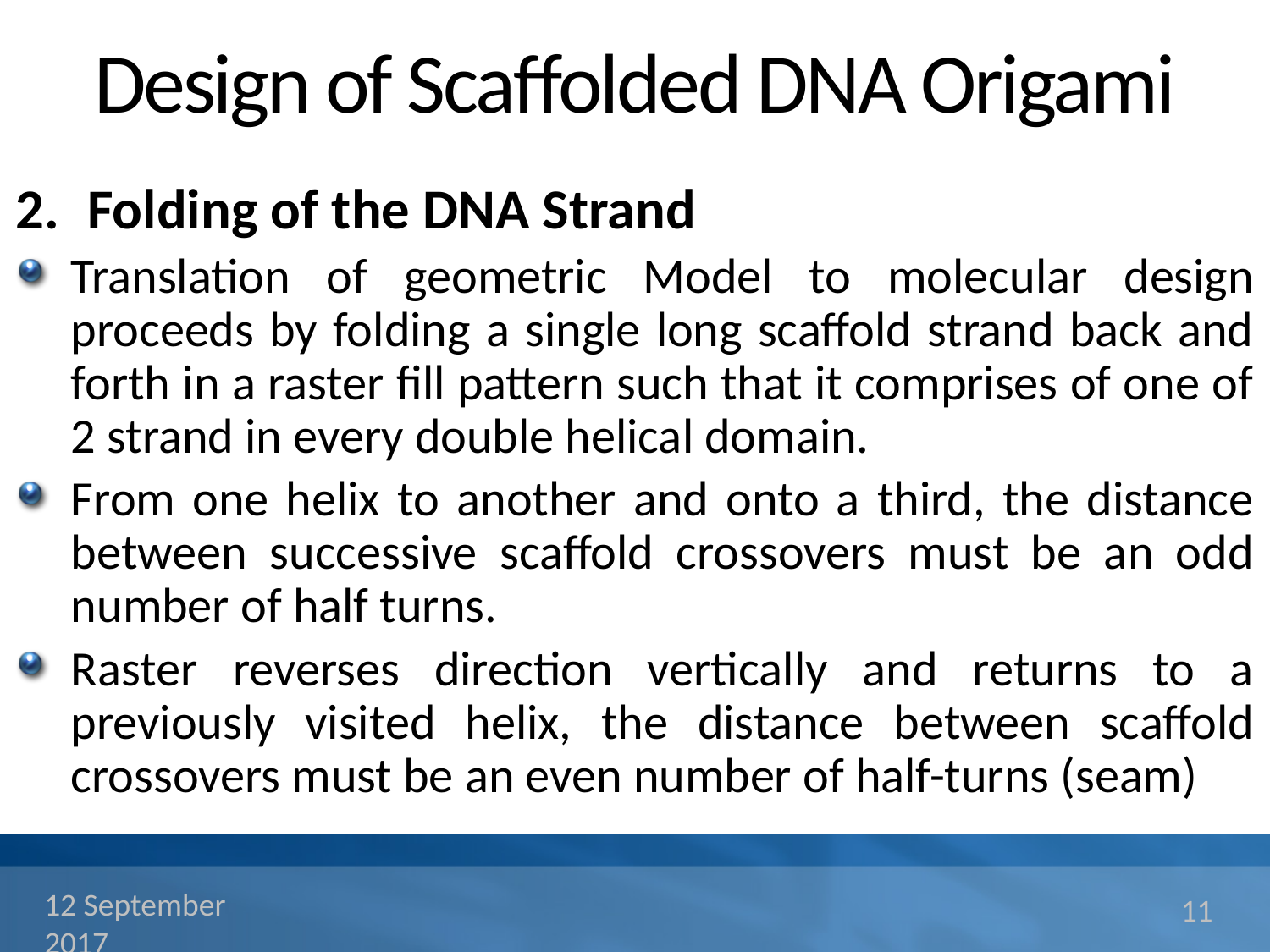

# Design of Scaffolded DNA Origami

Folding of the DNA Strand
Translation of geometric Model to molecular design proceeds by folding a single long scaffold strand back and forth in a raster fill pattern such that it comprises of one of 2 strand in every double helical domain.
From one helix to another and onto a third, the distance between successive scaffold crossovers must be an odd number of half turns.
Raster reverses direction vertically and returns to a previously visited helix, the distance between scaffold crossovers must be an even number of half-turns (seam)